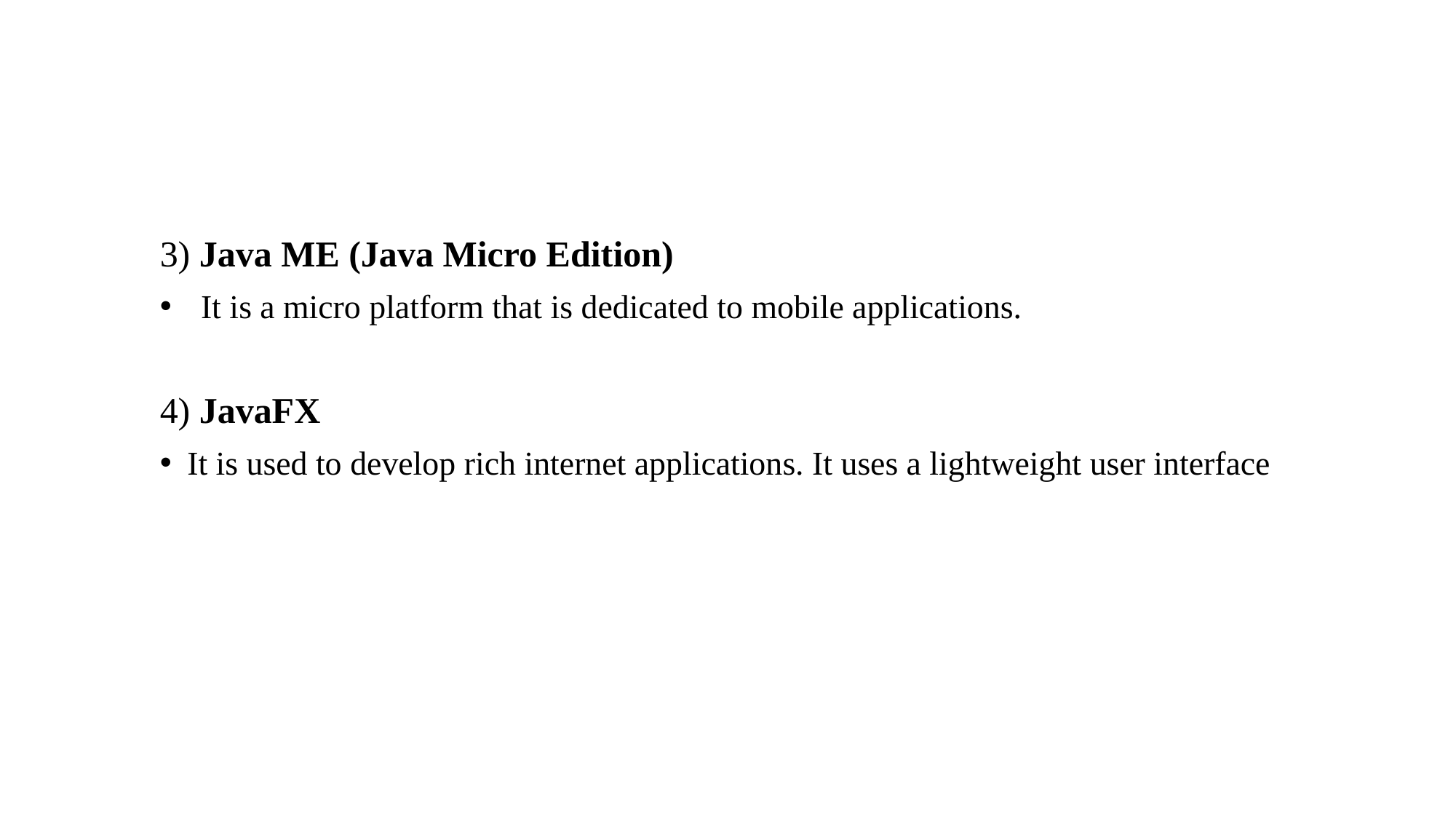

3) Java ME (Java Micro Edition)
It is a micro platform that is dedicated to mobile applications.

4) JavaFX
It is used to develop rich internet applications. It uses a lightweight user interface